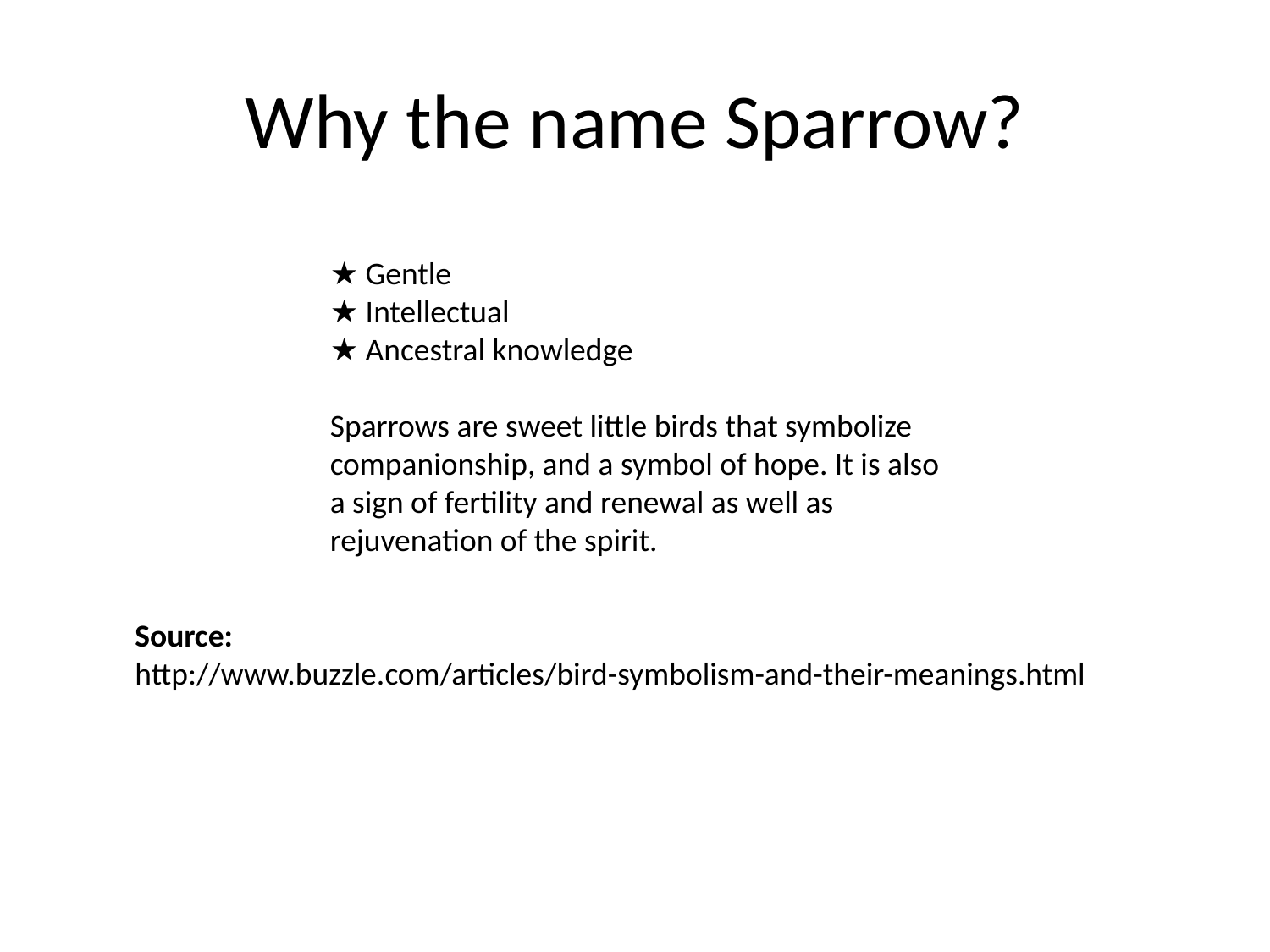

# Why the name Sparrow?
★ Gentle
★ Intellectual
★ Ancestral knowledge

Sparrows are sweet little birds that symbolize companionship, and a symbol of hope. It is also a sign of fertility and renewal as well as rejuvenation of the spirit.
Source:
http://www.buzzle.com/articles/bird-symbolism-and-their-meanings.html